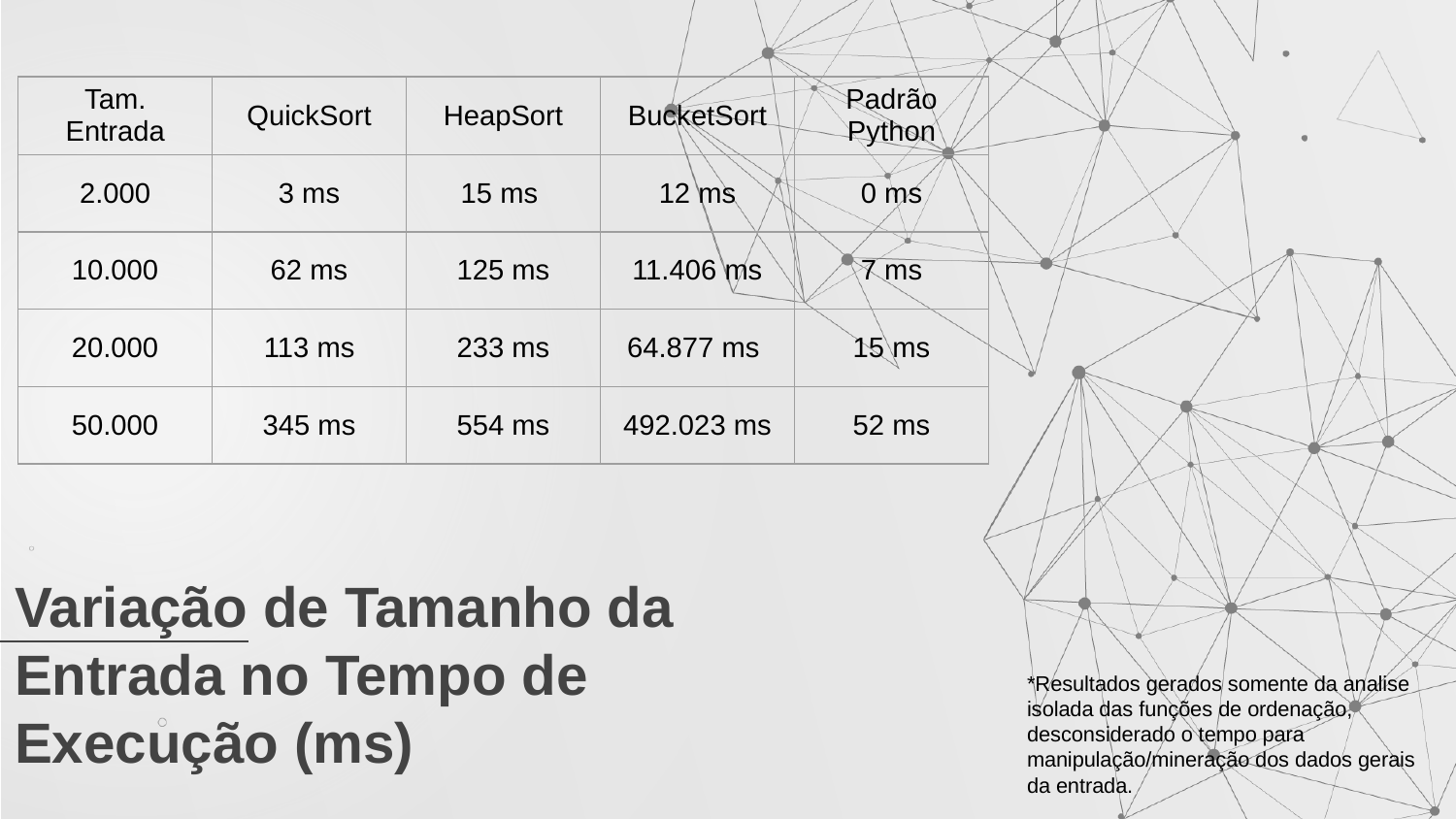

| Tam. Entrada | QuickSort | HeapSort | BucketSort | Padrão Python |
| --- | --- | --- | --- | --- |
| 2.000 | 3 ms | 15 ms | 12 ms | 0 ms |
| 10.000 | 62 ms | 125 ms | 11.406 ms | 7 ms |
| 20.000 | 113 ms | 233 ms | 64.877 ms | 15 ms |
| 50.000 | 345 ms | 554 ms | 492.023 ms | 52 ms |
# Variação de Tamanho da Entrada no Tempo de Execução (ms)
*Resultados gerados somente da analise isolada das funções de ordenação, desconsiderado o tempo para manipulação/mineração dos dados gerais da entrada.